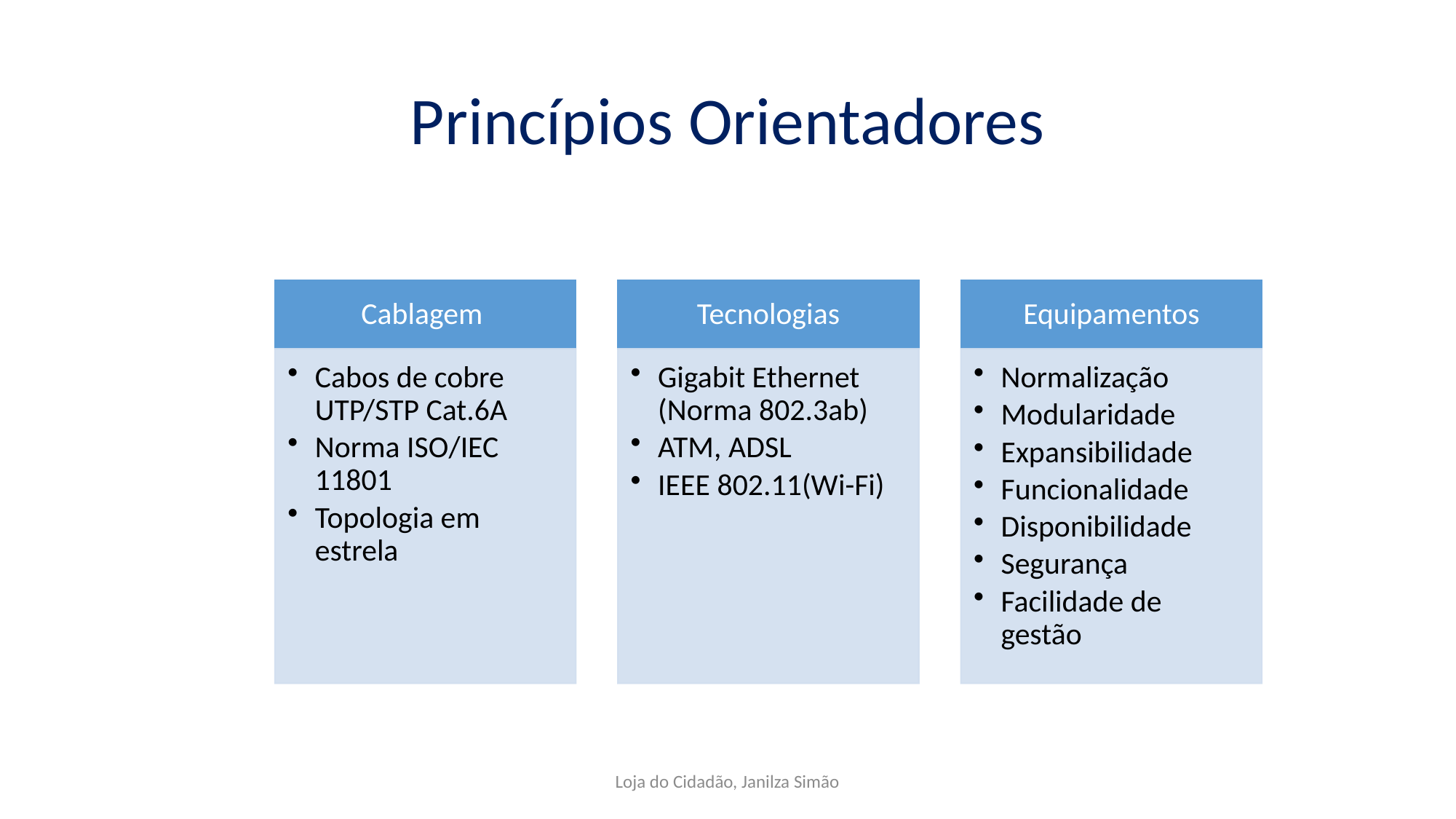

# Princípios Orientadores
Cablagem
Cabos de cobre UTP/STP Cat.6A
Norma ISO/IEC 11801
Topologia em estrela
Tecnologias
Gigabit Ethernet (Norma 802.3ab)
ATM, ADSL
IEEE 802.11(Wi-Fi)
Equipamentos
Normalização
Modularidade
Expansibilidade
Funcionalidade
Disponibilidade
Segurança
Facilidade de gestão
Loja do Cidadão, Janilza Simão